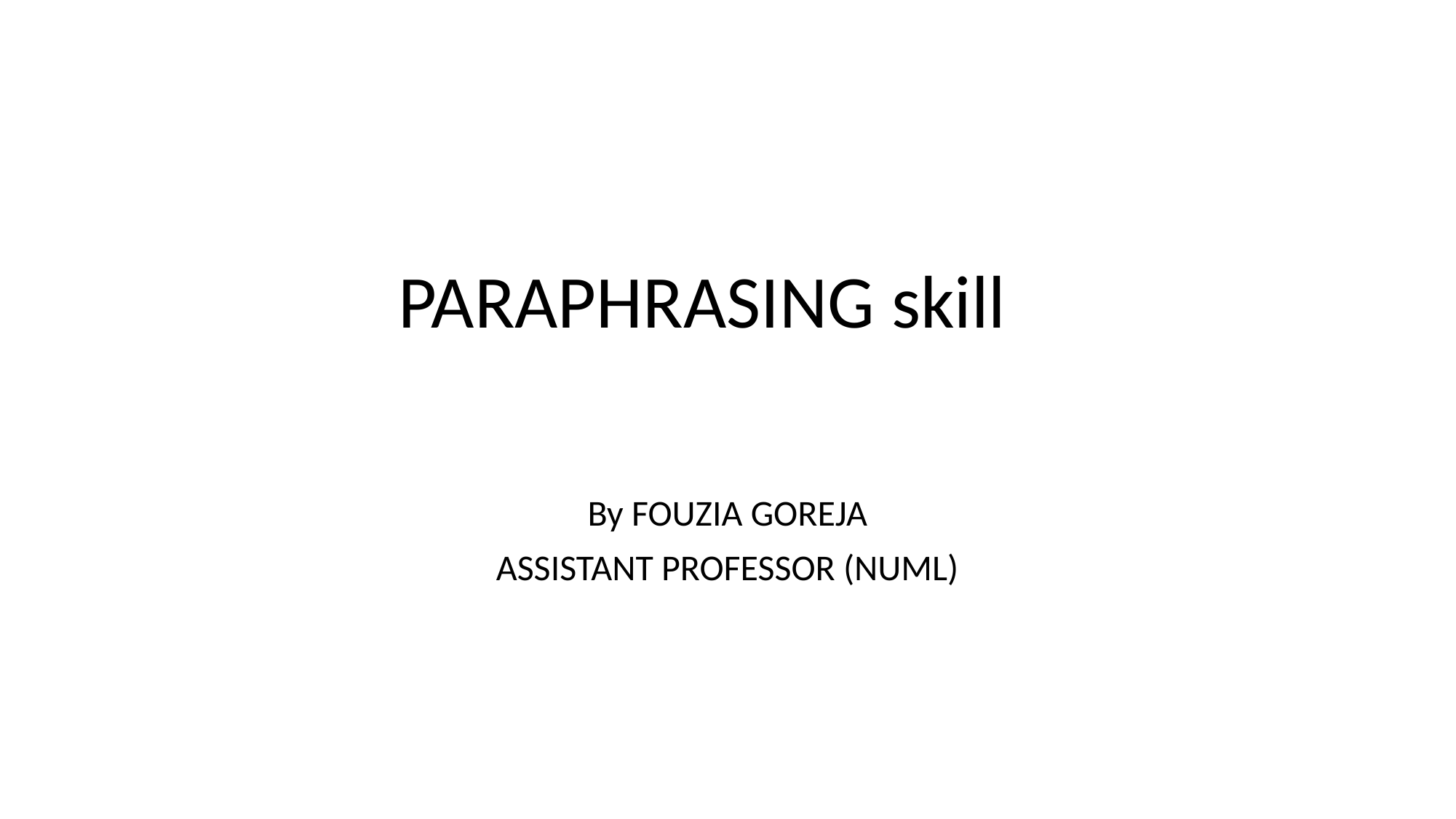

# PARAPHRASING skill

By FOUZIA GOREJA
ASSISTANT PROFESSOR (NUML)